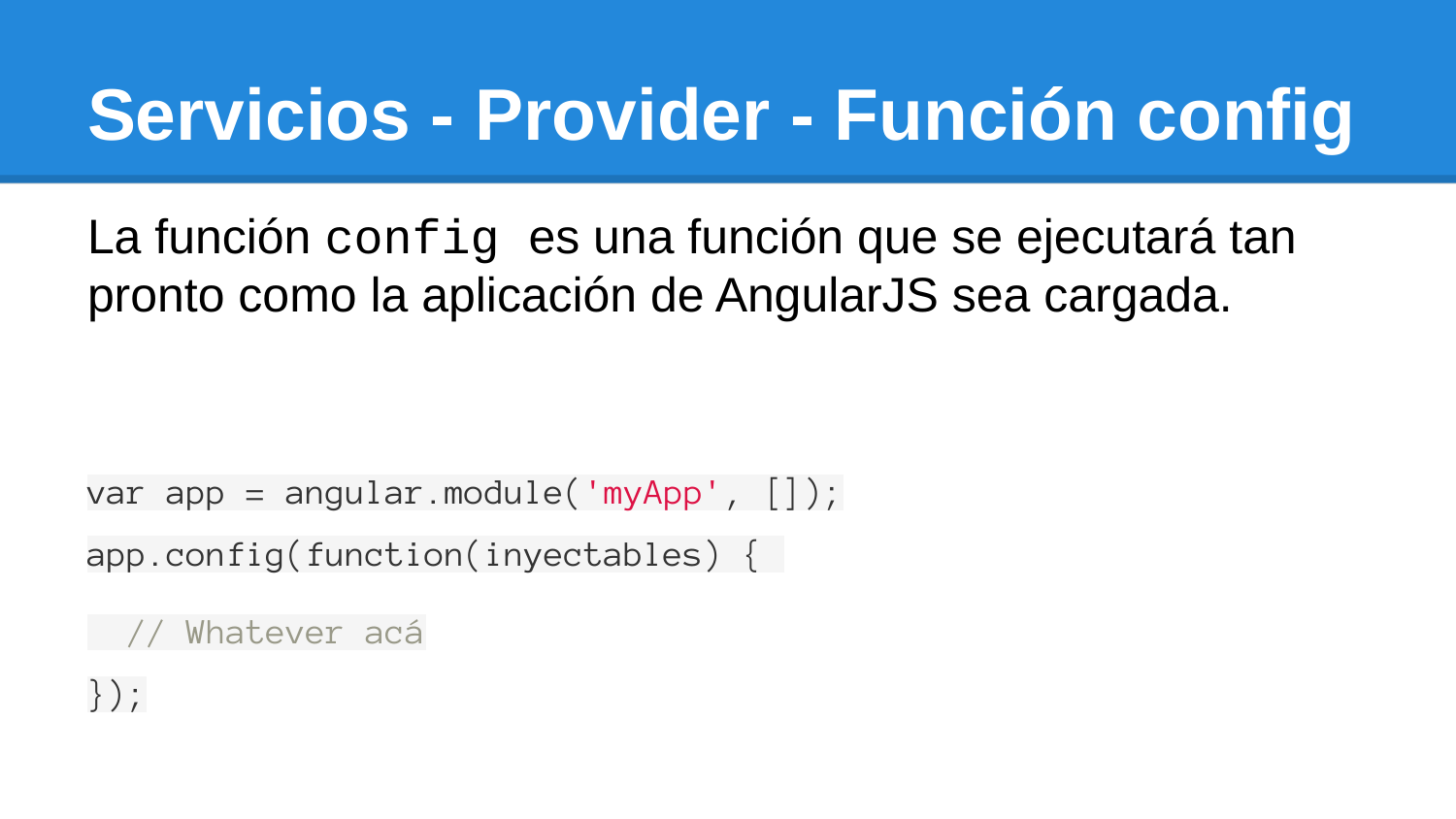

# Servicios - Provider - Función config
La función config es una función que se ejecutará tan pronto como la aplicación de AngularJS sea cargada.

var app = angular.module('myApp', []);
app.config(function(inyectables) {
  // Whatever acá
});